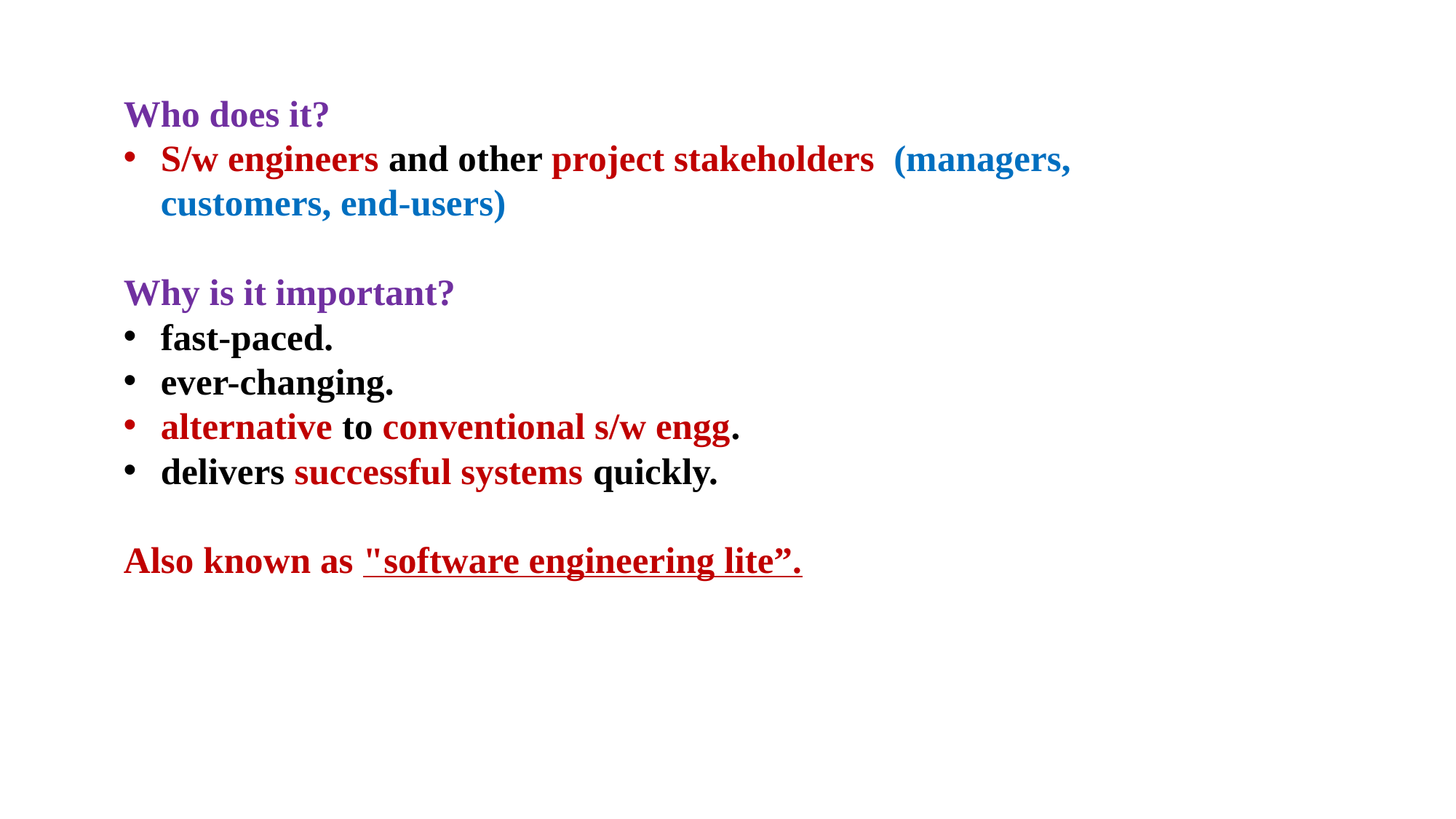

Who does it?
S/w engineers and other project stakeholders  (managers, customers, end-users)

Why is it important?
fast-paced.
ever-changing.
alternative to conventional s/w engg.
delivers successful systems quickly.

Also known as "software engineering lite”.